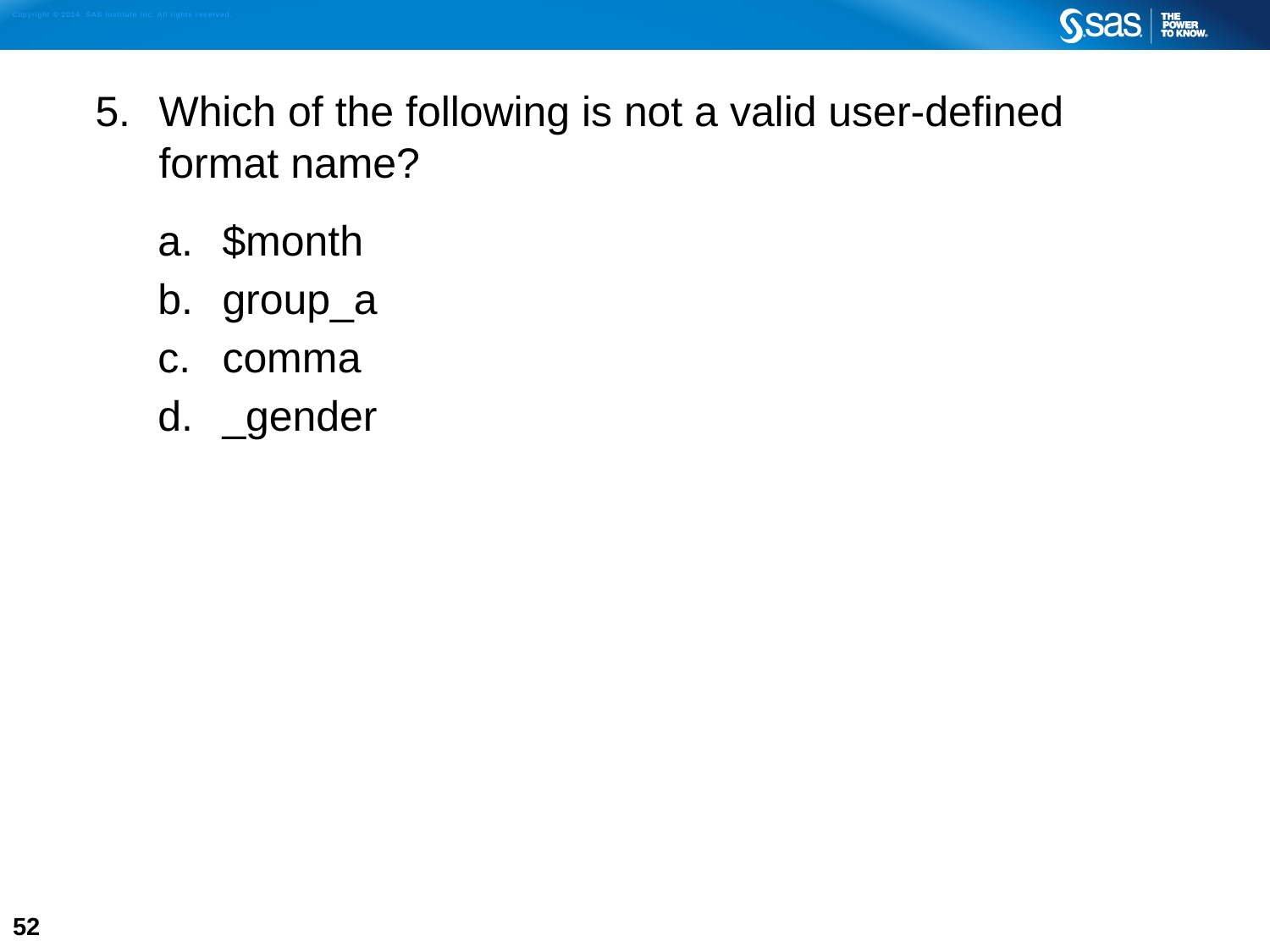

5.	Which of the following is not a valid user-defined format name?

$month
group_a
comma
_gender